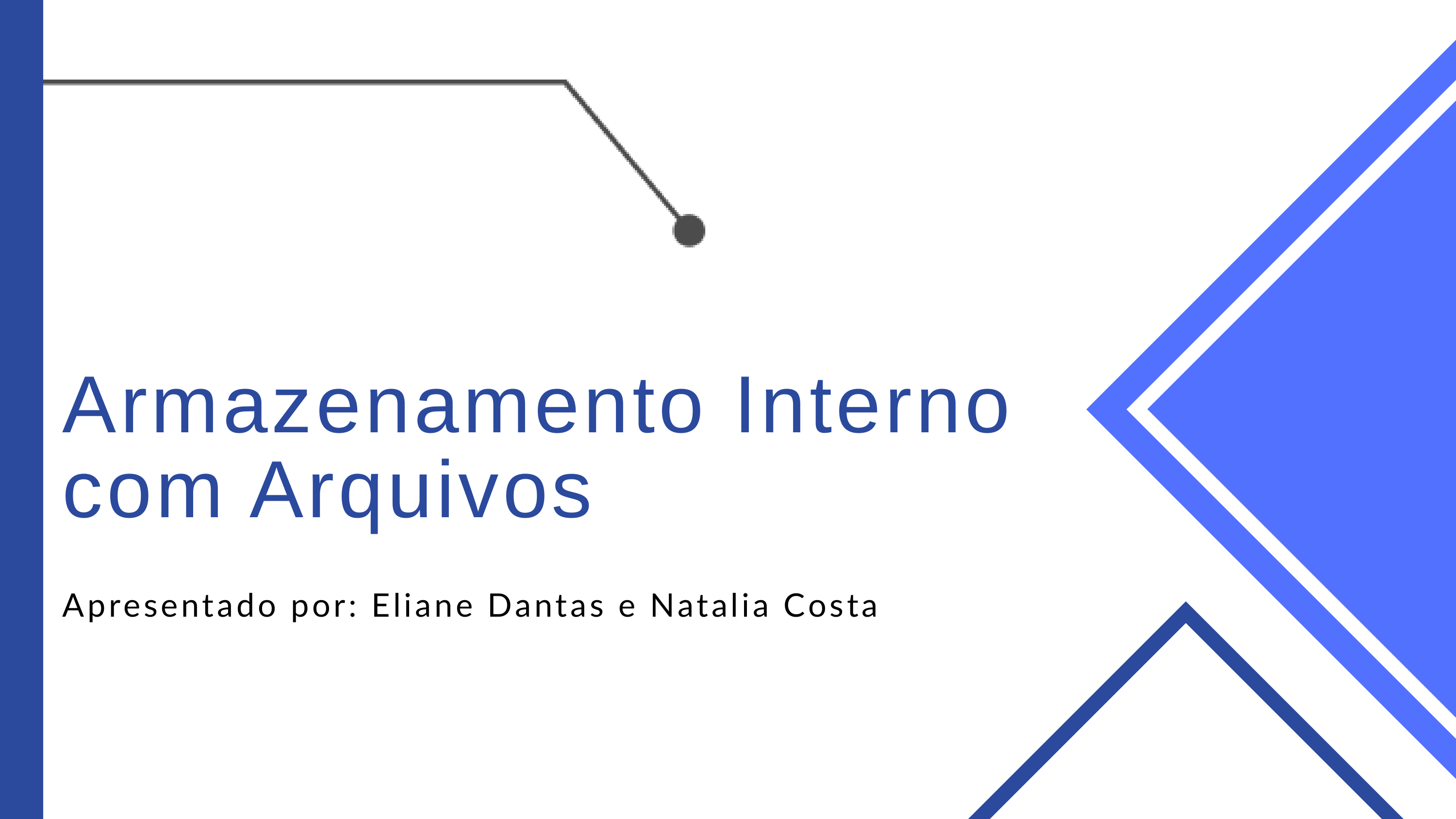

Armazenamento Interno com Arquivos
Apresentado por: Eliane Dantas e Natalia Costa